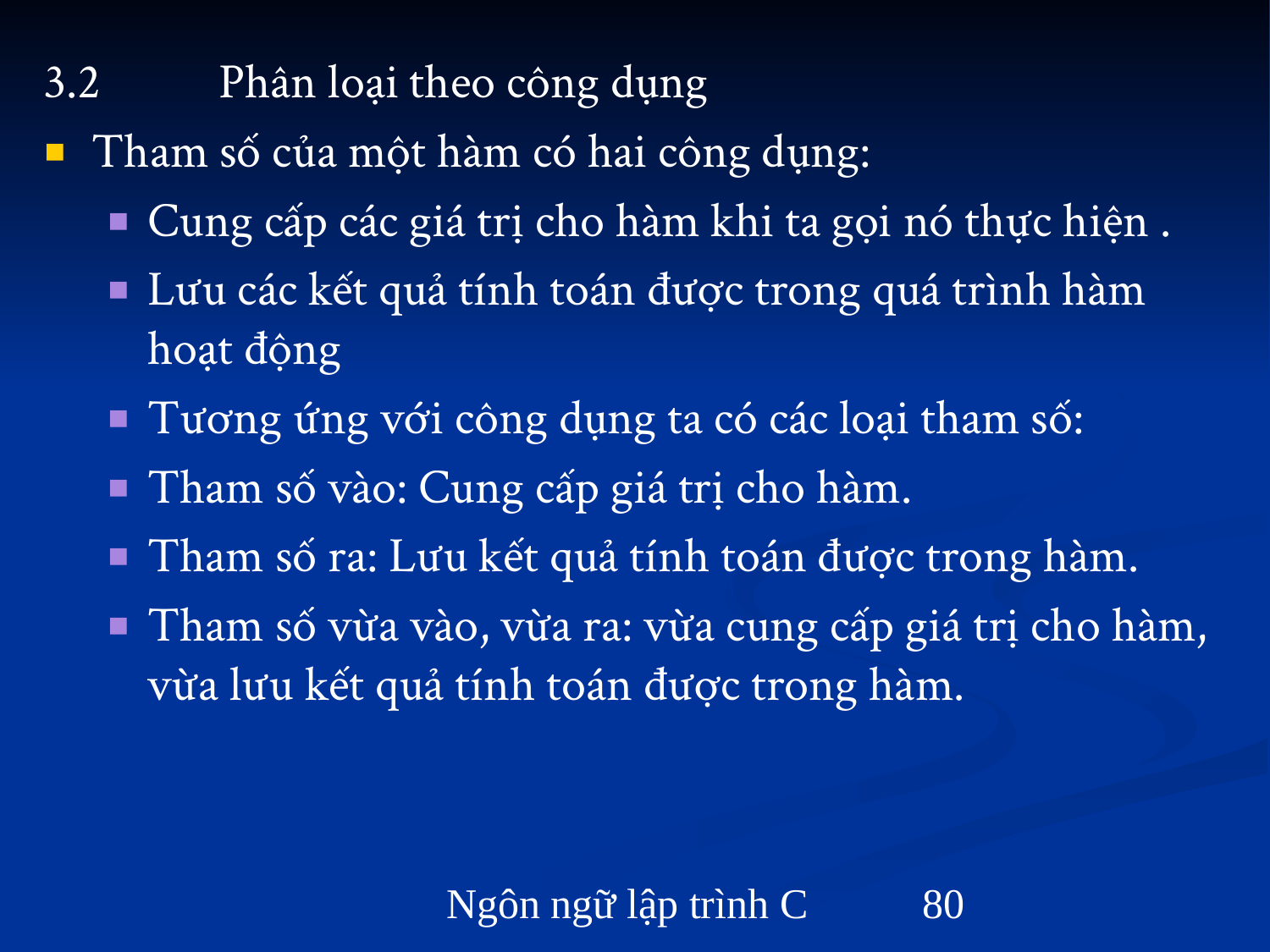

3.2	Phân loại theo công dụng
Tham số của một hàm có hai công dụng:
Cung cấp các giá trị cho hàm khi ta gọi nó thực hiện .
Lưu các kết quả tính toán được trong quá trình hàm hoạt động
Tương ứng với công dụng ta có các loại tham số:
Tham số vào: Cung cấp giá trị cho hàm.
Tham số ra: Lưu kết quả tính toán được trong hàm.
Tham số vừa vào, vừa ra: vừa cung cấp giá trị cho hàm, vừa lưu kết quả tính toán được trong hàm.

Ngôn ngữ lập trình C
80